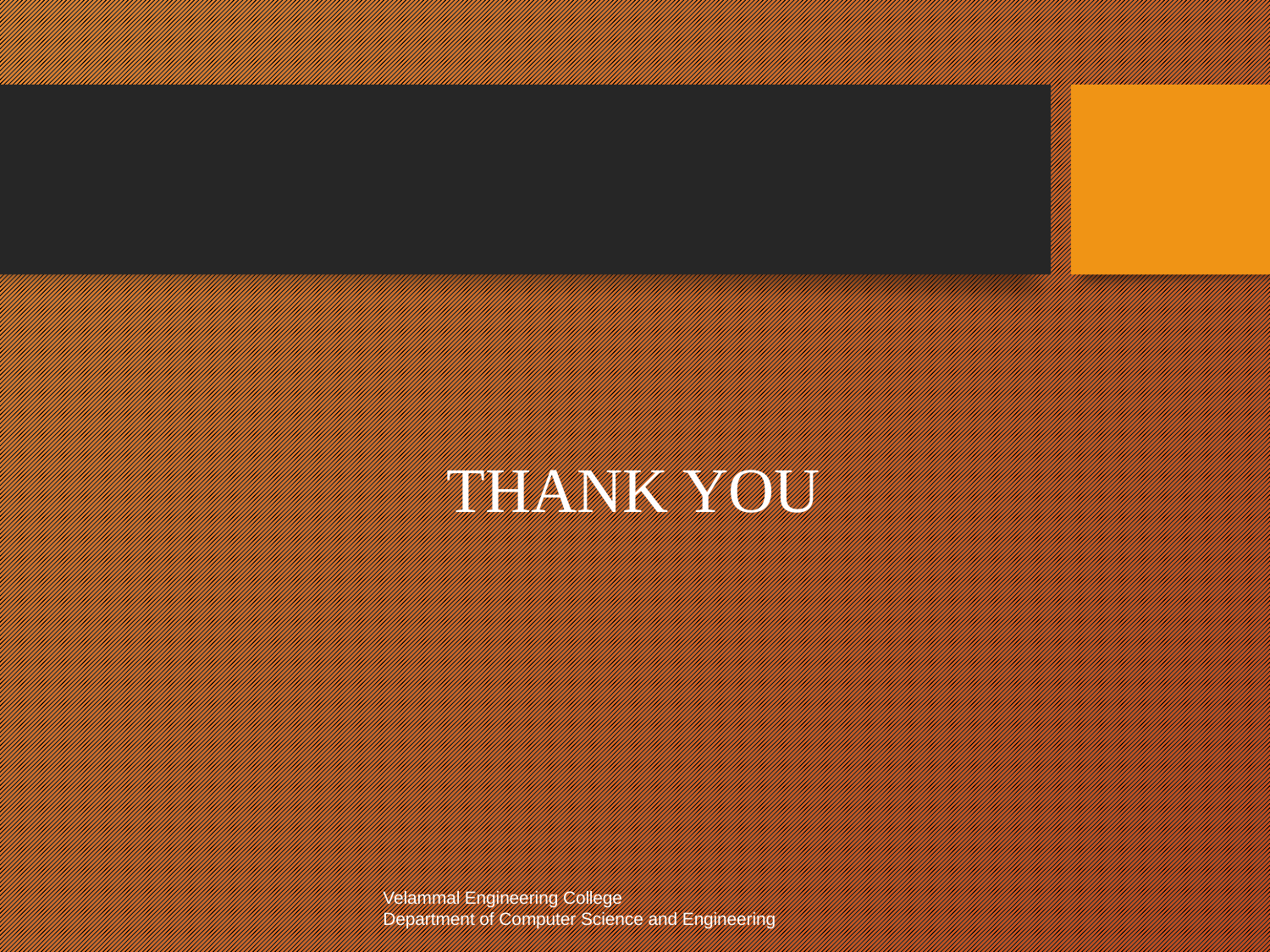

# THANK YOU
Velammal Engineering College
Department of Computer Science and Engineering